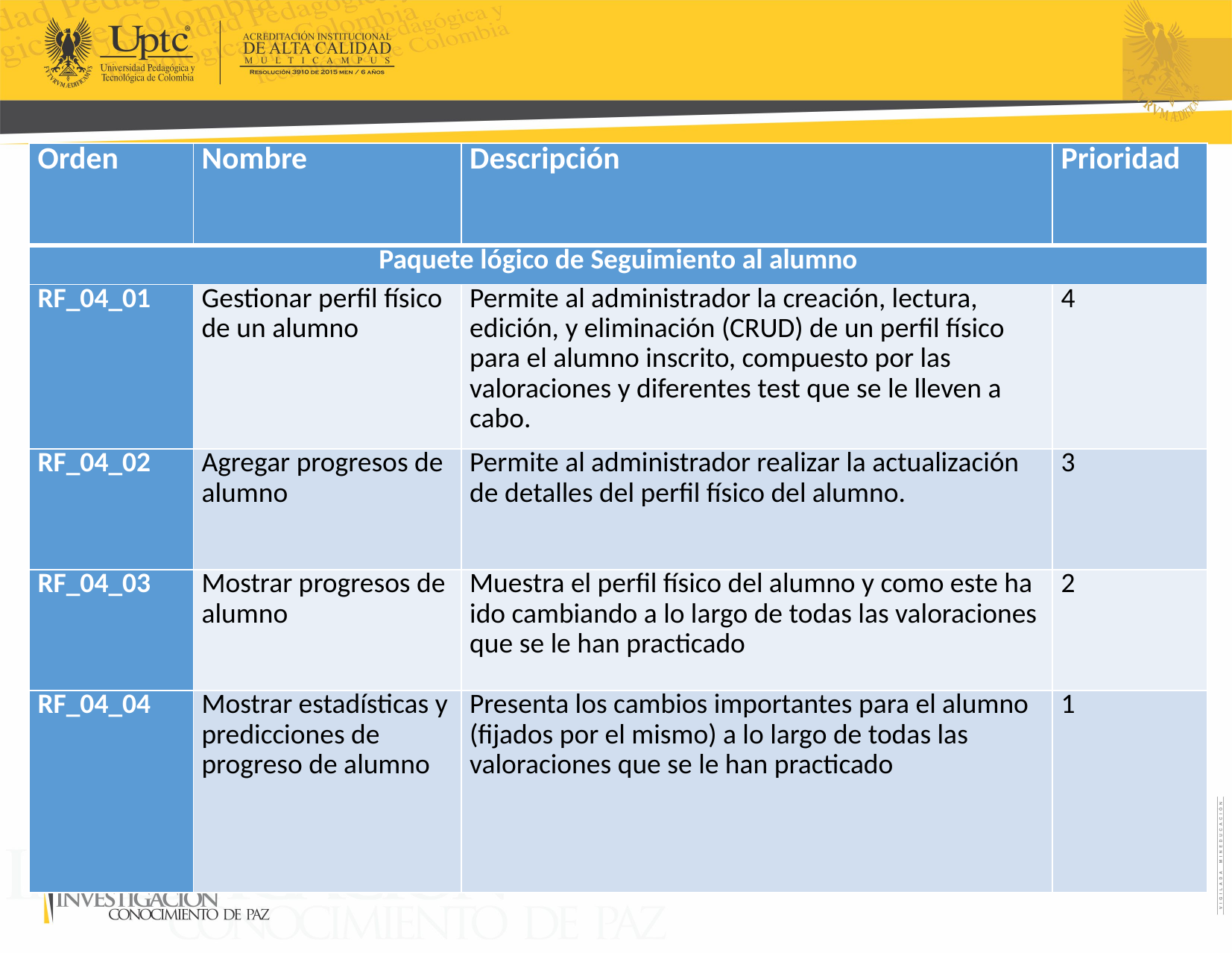

| Orden | Nombre | Descripción | Prioridad |
| --- | --- | --- | --- |
| Paquete lógico de Seguimiento al alumno |  |  |  |
| RF\_04\_01 | Gestionar perfil físico de un alumno | Permite al administrador la creación, lectura, edición, y eliminación (CRUD) de un perfil físico para el alumno inscrito, compuesto por las valoraciones y diferentes test que se le lleven a cabo. | 4 |
| RF\_04\_02 | Agregar progresos de alumno | Permite al administrador realizar la actualización de detalles del perfil físico del alumno. | 3 |
| RF\_04\_03 | Mostrar progresos de alumno | Muestra el perfil físico del alumno y como este ha ido cambiando a lo largo de todas las valoraciones que se le han practicado | 2 |
| RF\_04\_04 | Mostrar estadísticas y predicciones de progreso de alumno | Presenta los cambios importantes para el alumno (fijados por el mismo) a lo largo de todas las valoraciones que se le han practicado | 1 |